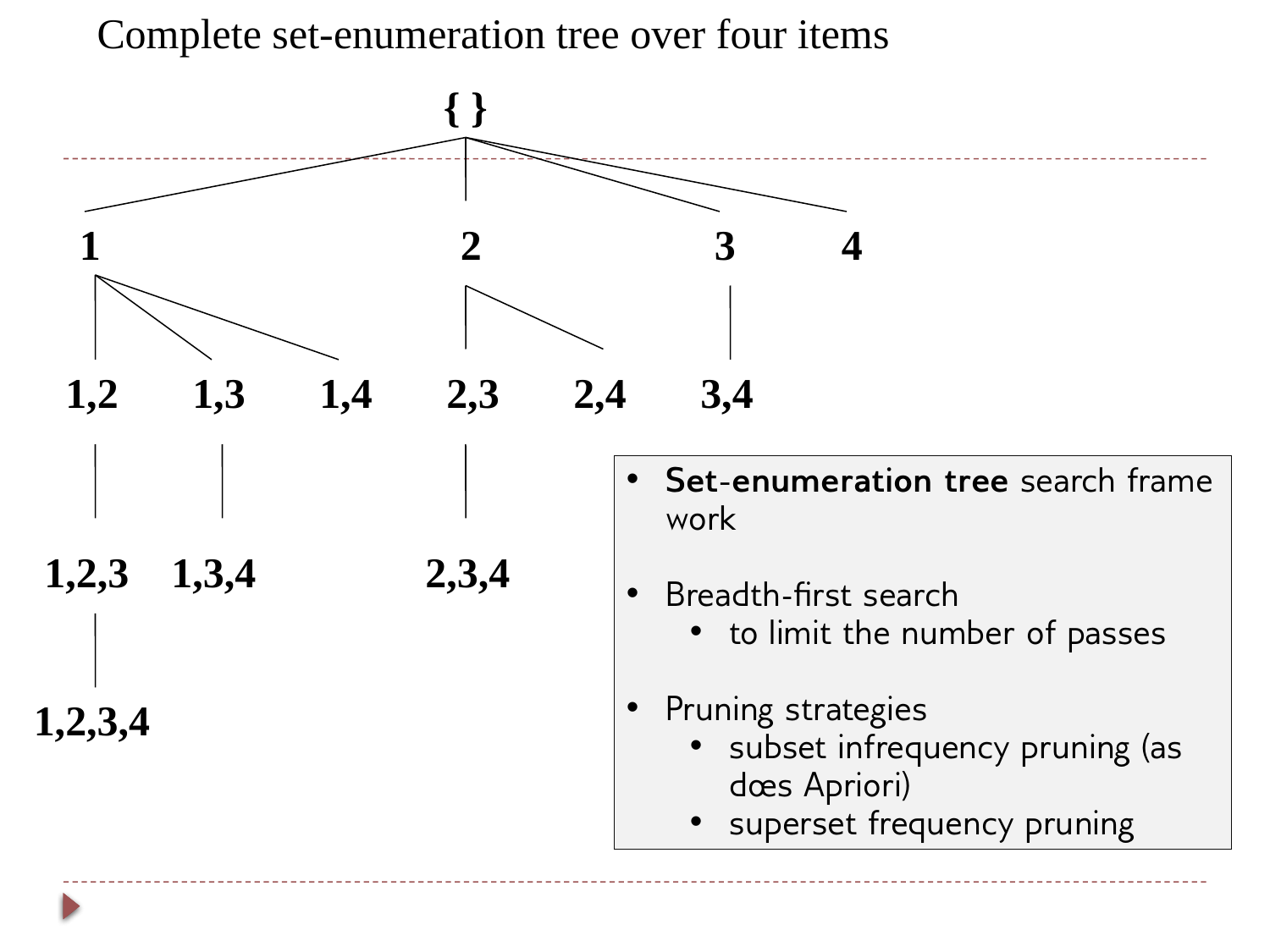

Complete set-enumeration tree over four items
{ }
1			2		3	4
1,2	1,3	1,4	2,3	2,4	3,4
1,2,3	1,3,4		2,3,4
1,2,3,4

Set-enumeration tree search frame work

Breadth-first search
to limit the number of passes

Pruning strategies
subset infrequency pruning (as does Apriori)
superset frequency pruning